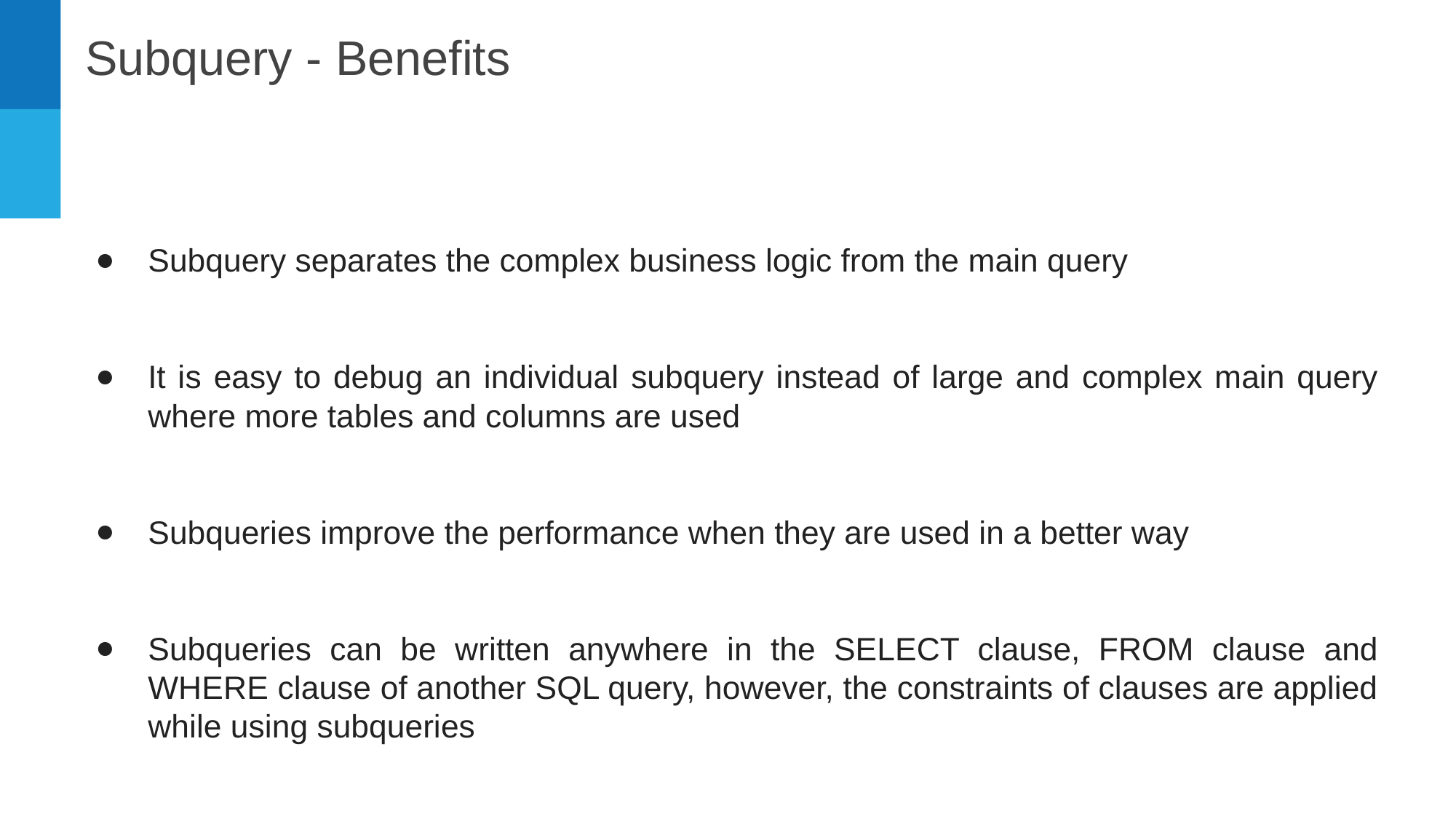

Subquery - Benefits

Subquery separates the complex business logic from the main query

It is easy to debug an individual subquery instead of large and complex main query where more tables and columns are used

Subqueries improve the performance when they are used in a better way

Subqueries can be written anywhere in the SELECT clause, FROM clause and WHERE clause of another SQL query, however, the constraints of clauses are applied while using subqueries